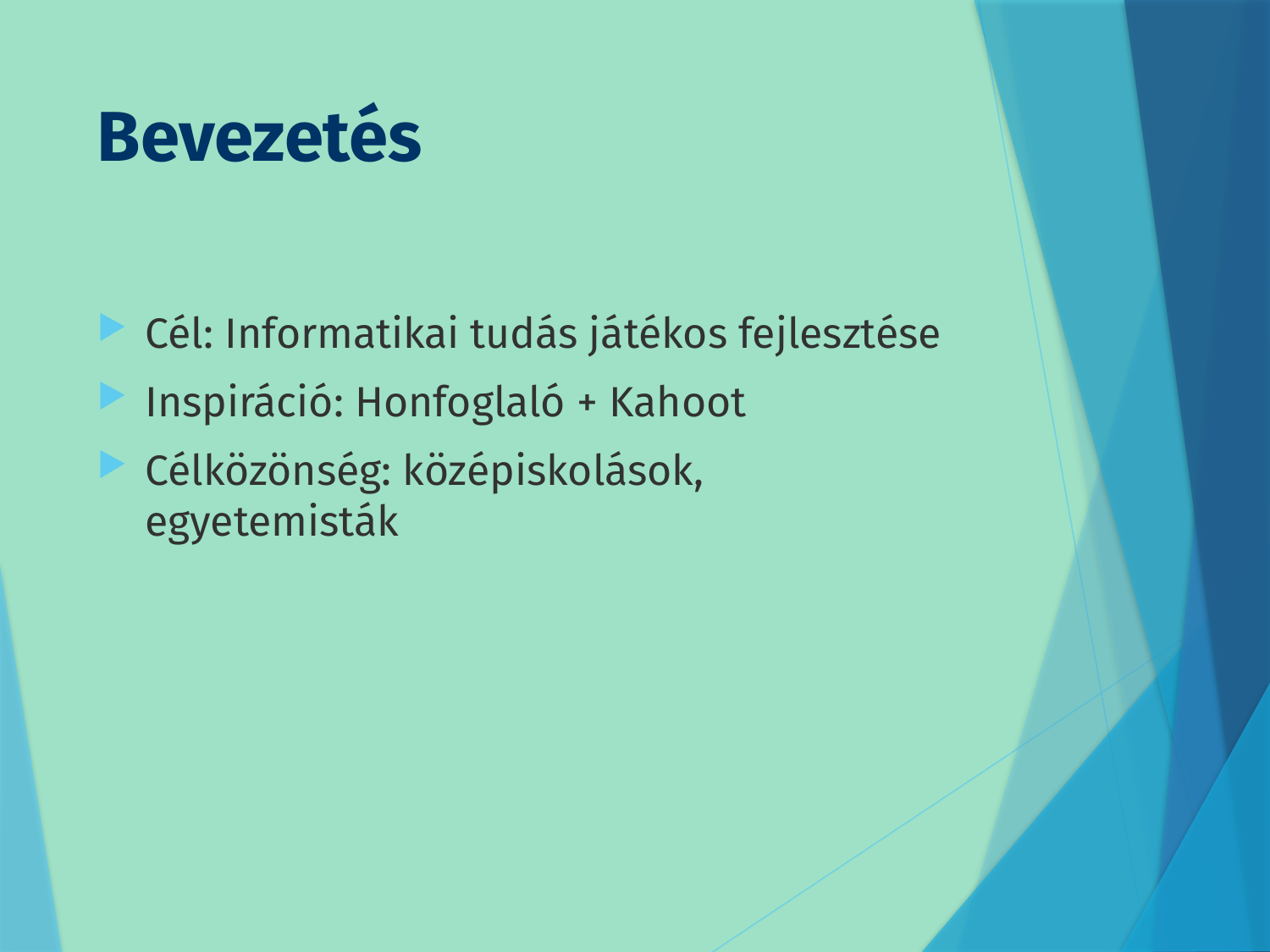

# Bevezetés
Cél: Informatikai tudás játékos fejlesztése
Inspiráció: Honfoglaló + Kahoot
Célközönség: középiskolások, egyetemisták